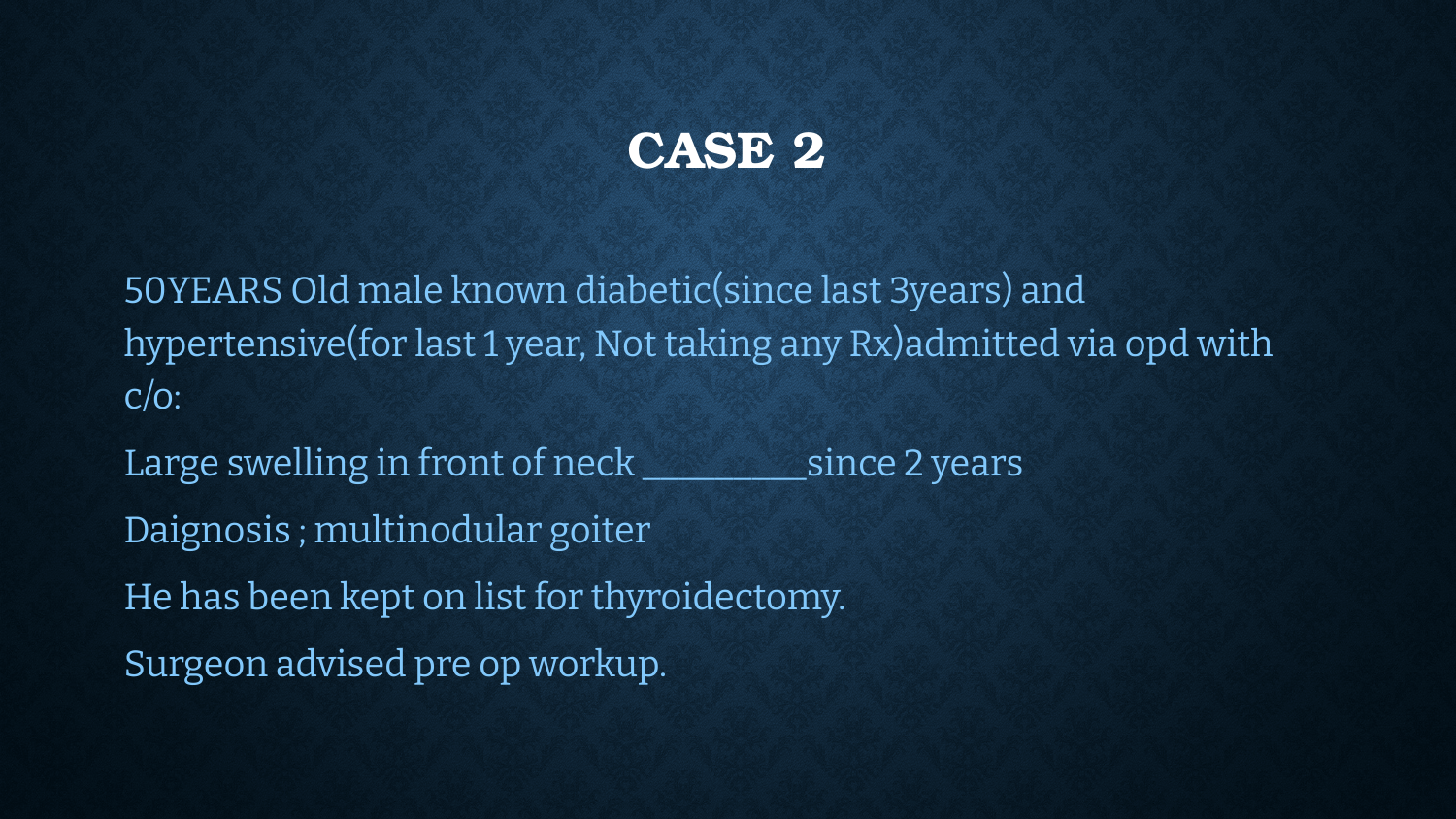

# CASE 2
50YEARS Old male known diabetic(since last 3years) and hypertensive(for last 1 year, Not taking any Rx)admitted via opd with c/o:
Large swelling in front of neck _________since 2 years
Daignosis ; multinodular goiter
He has been kept on list for thyroidectomy.
Surgeon advised pre op workup.